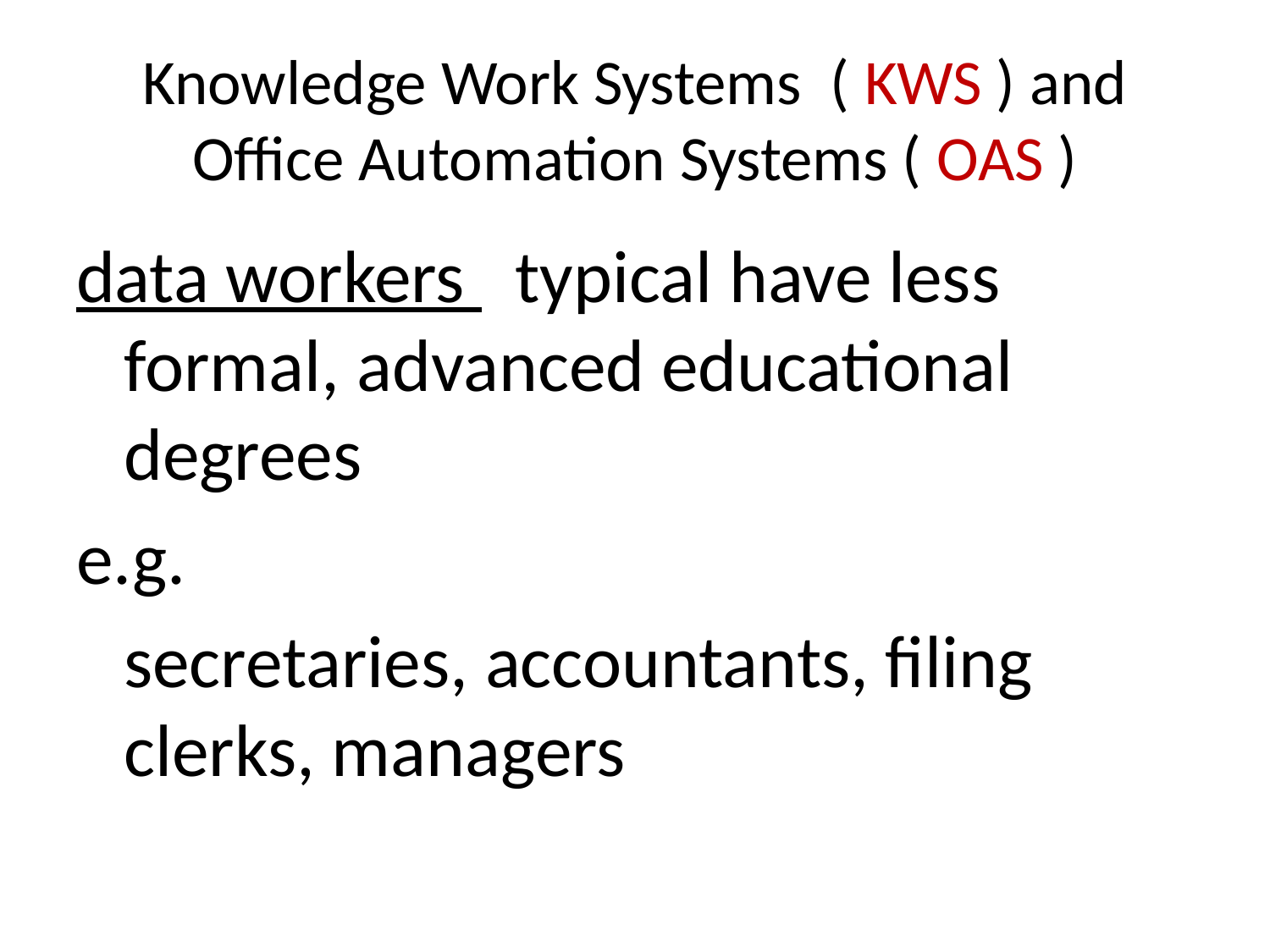

# Knowledge Work Systems  ( KWS ) and Office Automation Systems ( OAS )
data workers   typical have less formal, advanced educational degrees
e.g.
	secretaries, accountants, filing clerks, managers